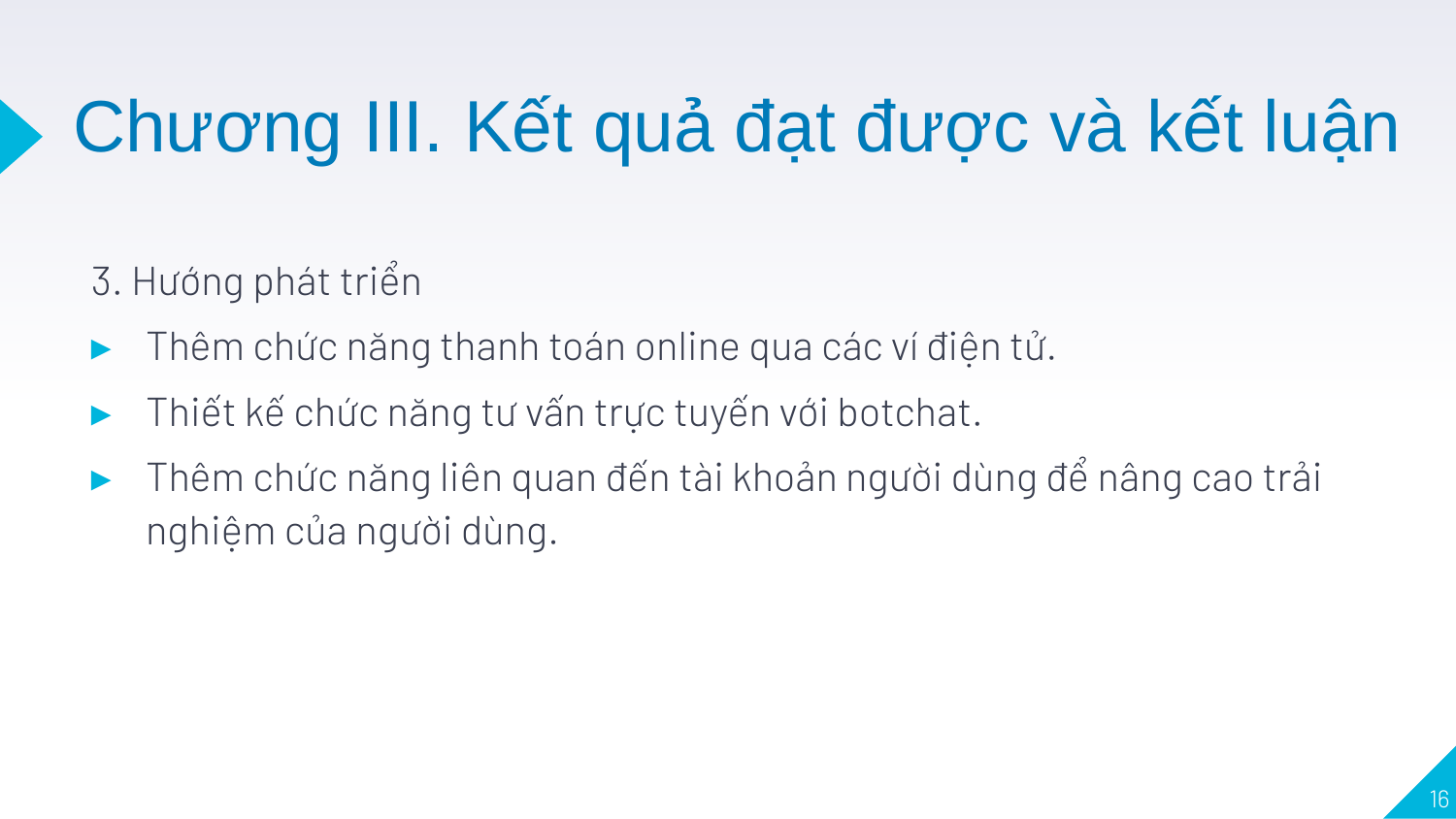

# Chương III. Kết quả đạt được và kết luận
3. Hướng phát triển
Thêm chức năng thanh toán online qua các ví điện tử.
Thiết kế chức năng tư vấn trực tuyến với botchat.
Thêm chức năng liên quan đến tài khoản người dùng để nâng cao trải nghiệm của người dùng.
16